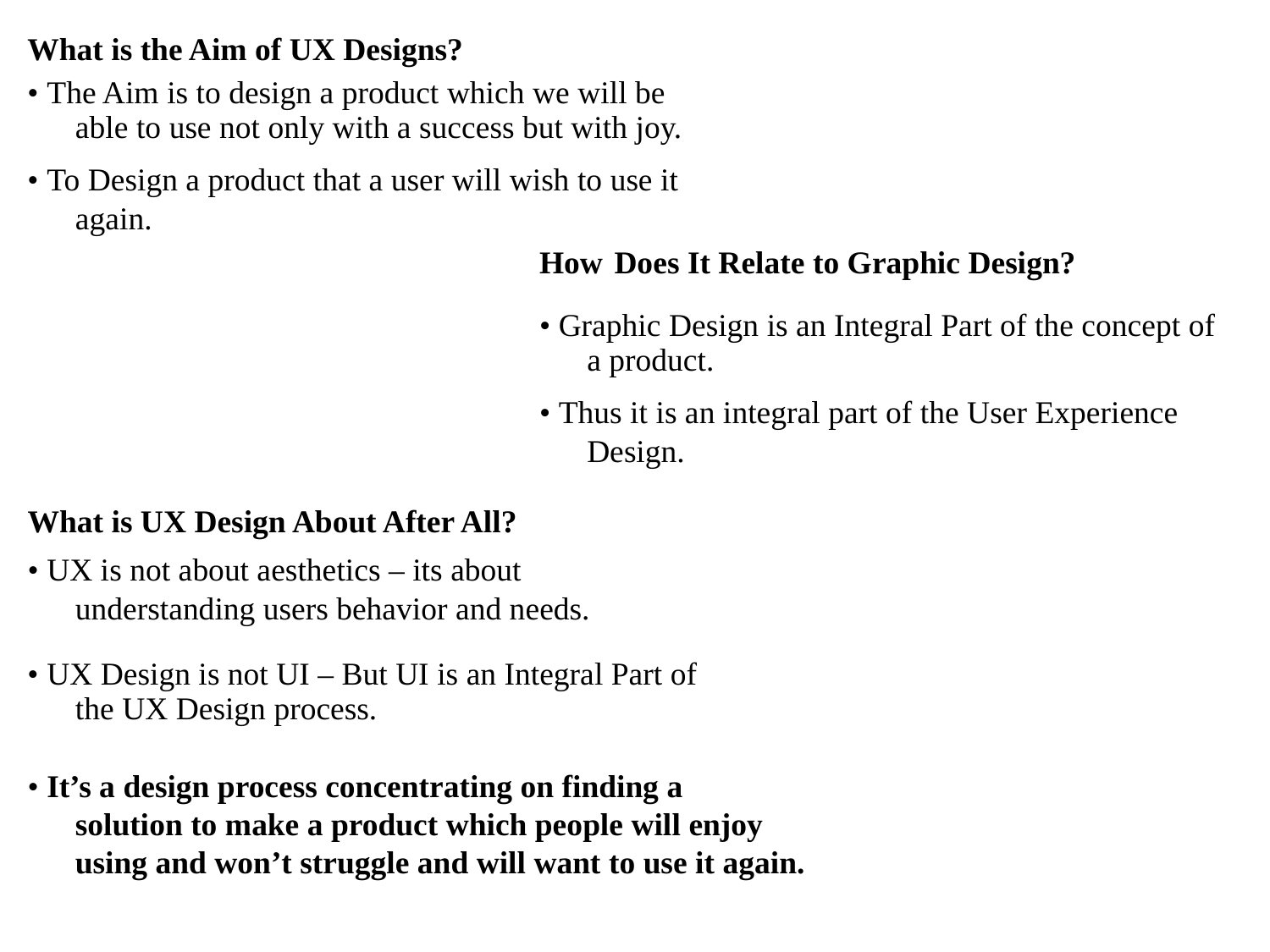

What is the Aim of UX Designs?
• The Aim is to design a product which we will be
able to use not only with a success but with joy.
• To Design a product that a user will wish to use it
again.

How
Does It Relate to Graphic Design?
• Graphic Design is an Integral Part of the concept of
a product.
• Thus it is an integral part of the User Experience
Design.
What is UX Design About After All?
• UX is not about aesthetics – its about
understanding users behavior and needs.
• UX Design is not UI – But UI is an Integral Part of
the UX Design process.
• It’s a design process concentrating on finding a
solution to make a product which people will enjoy using and won’t struggle and will want to use it again.